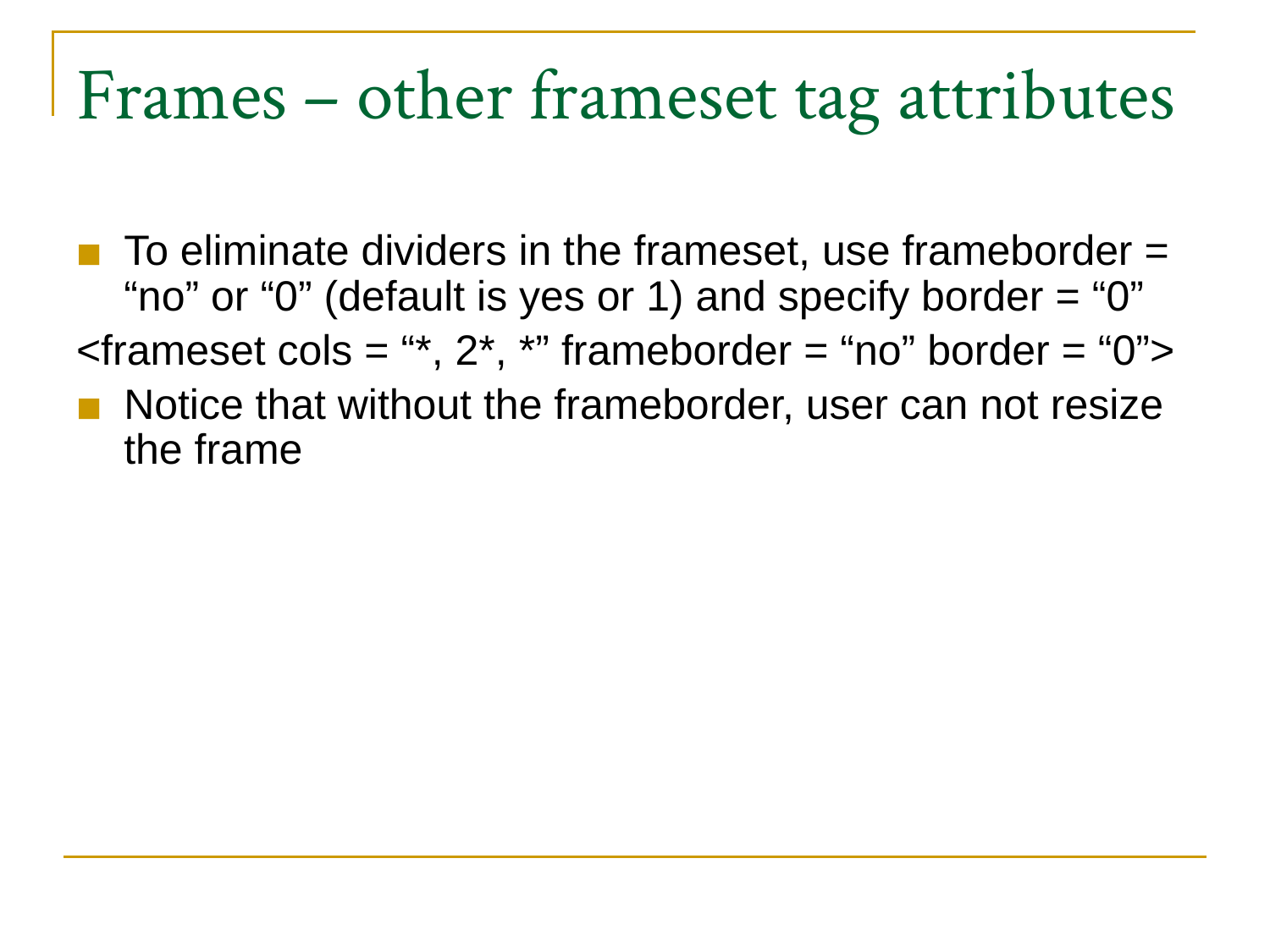

# Frames – other frameset tag attributes
To eliminate dividers in the frameset, use frameborder = “no” or “0” (default is yes or 1) and specify border = “0”
<frameset cols = “*, 2*, *” frameborder = “no” border = “0”>
Notice that without the frameborder, user can not resize the frame